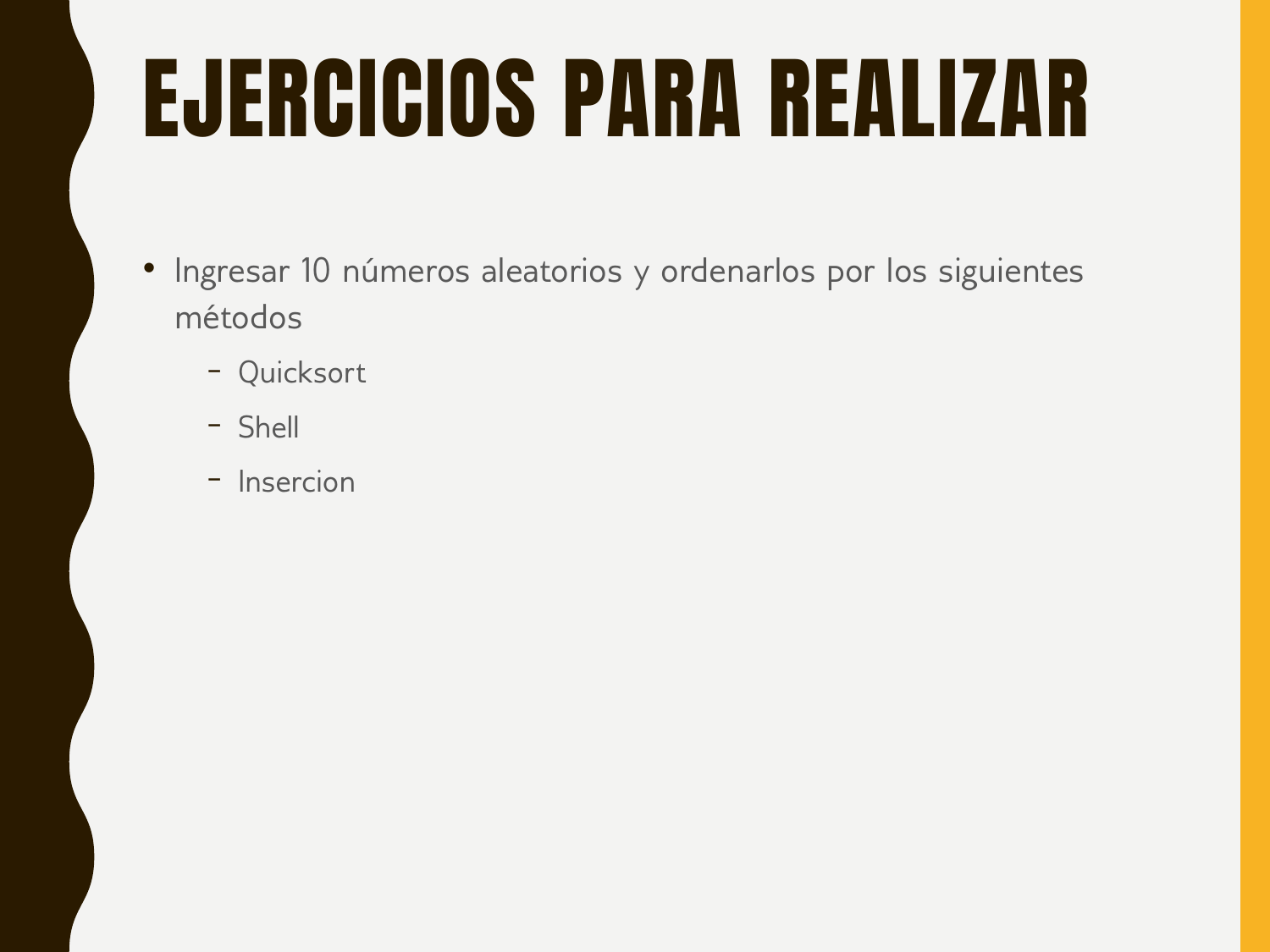

# Ejercicios para realizar
Ingresar 10 números aleatorios y ordenarlos por los siguientes métodos
Quicksort
Shell
Insercion